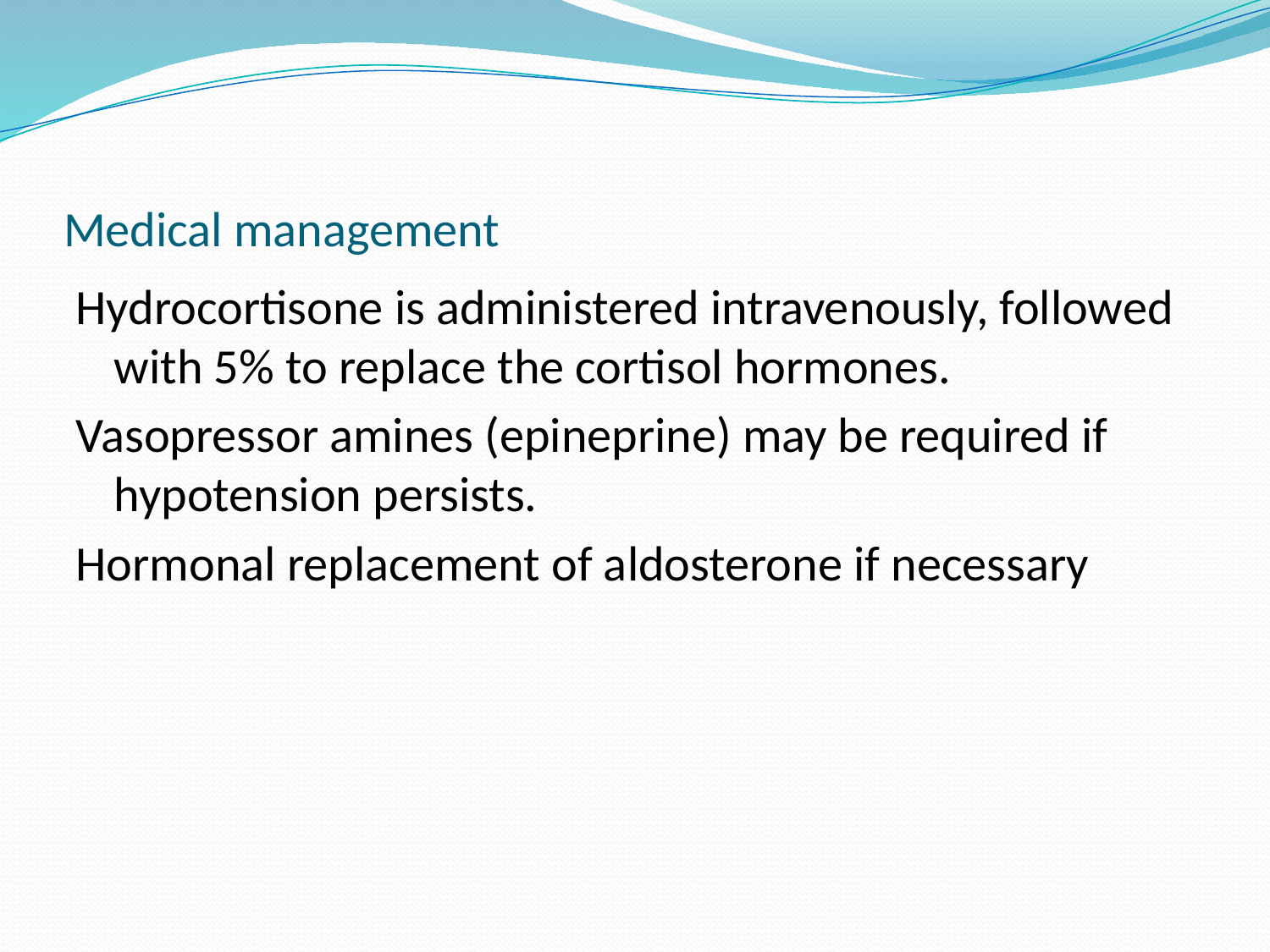

# Medical management
Hydrocortisone is administered intravenously, followed with 5% to replace the cortisol hormones.
Vasopressor amines (epineprine) may be required if hypotension persists.
Hormonal replacement of aldosterone if necessary